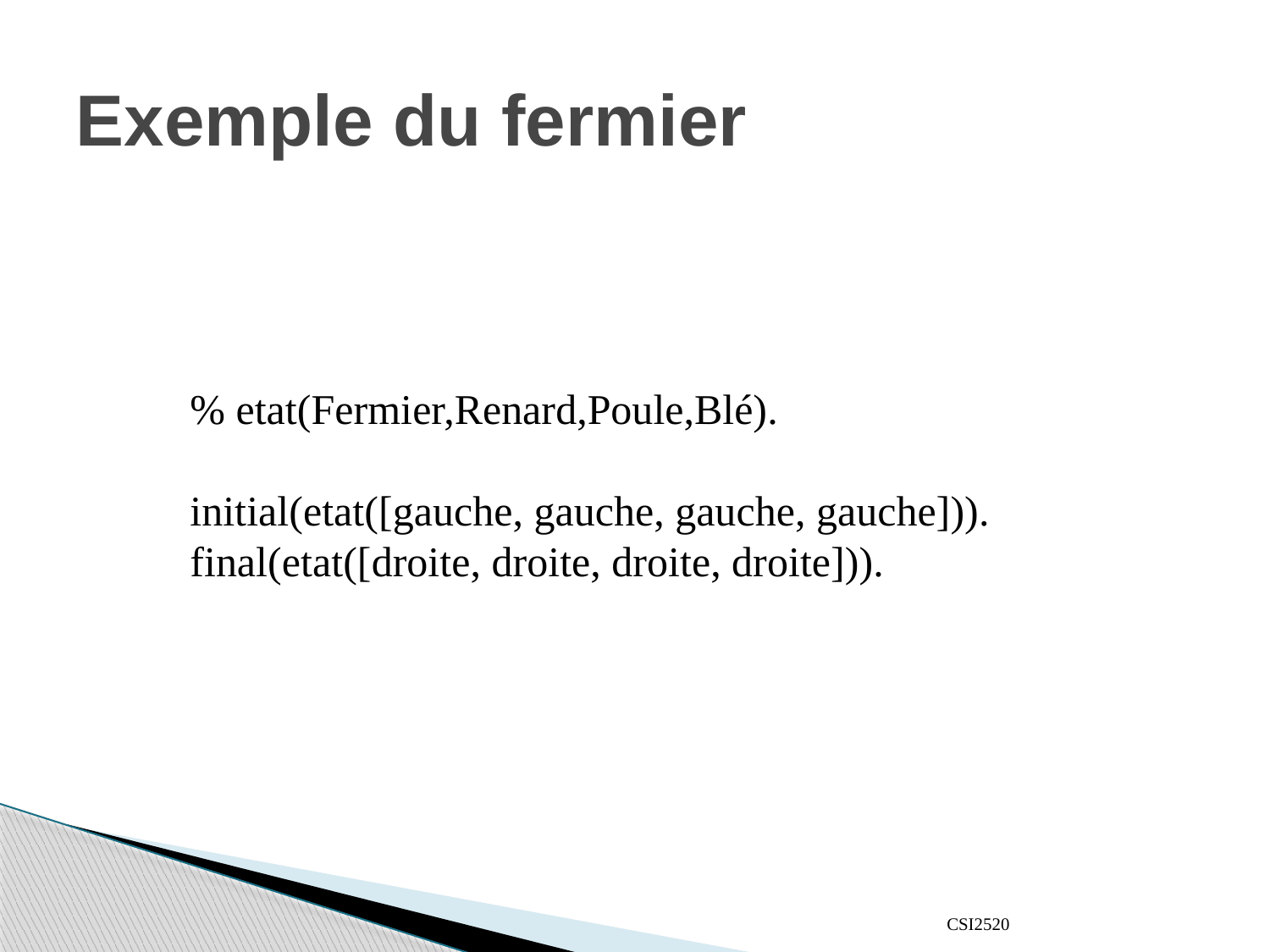

# Exemple du fermier
% etat(Fermier,Renard,Poule,Blé).

initial(etat([gauche, gauche, gauche, gauche])).
final(etat([droite, droite, droite, droite])).

CSI2520